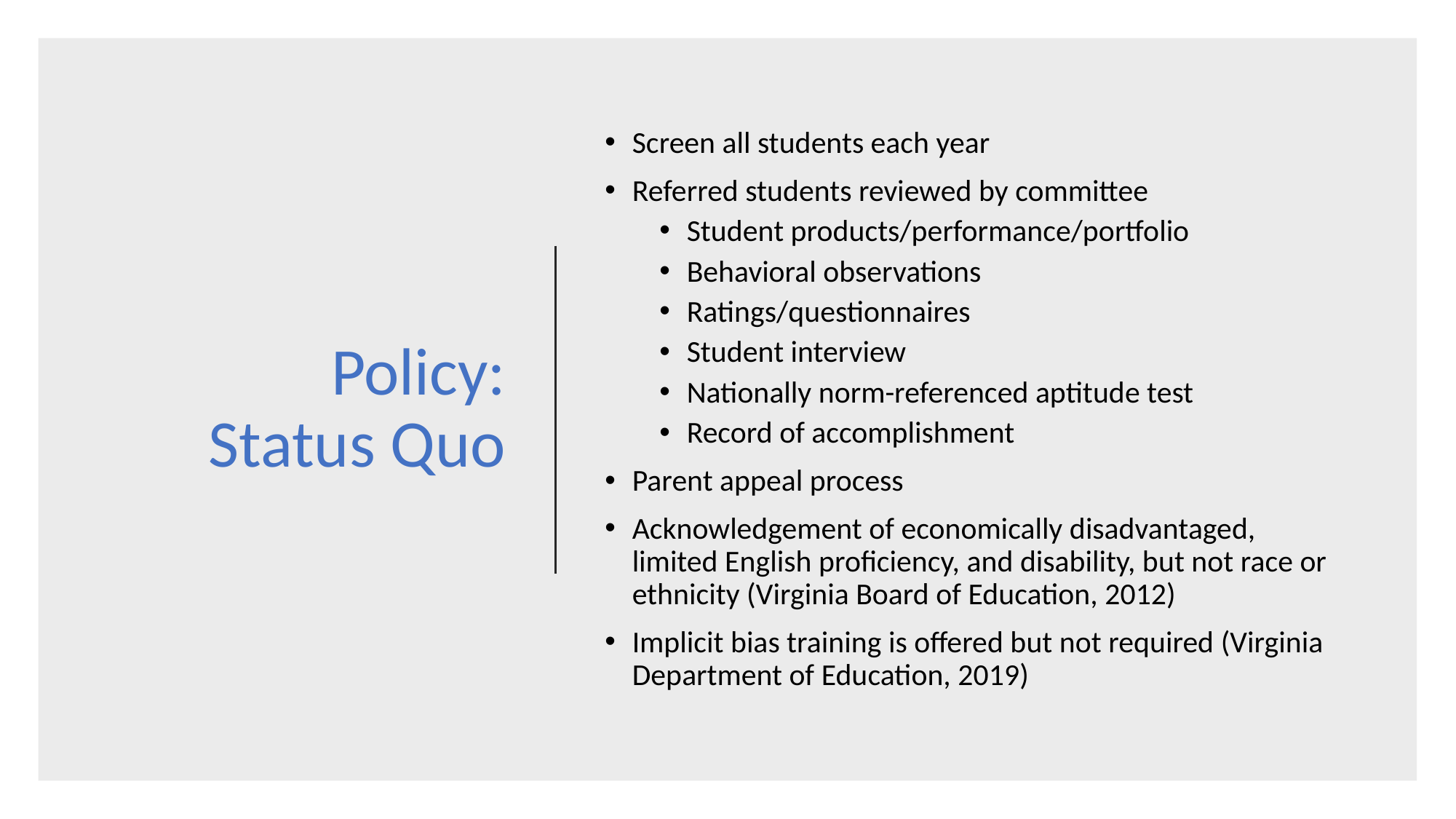

# Policy: Status Quo
Screen all students each year
Referred students reviewed by committee
Student products/performance/portfolio
Behavioral observations
Ratings/questionnaires
Student interview
Nationally norm-referenced aptitude test
Record of accomplishment
Parent appeal process
Acknowledgement of economically disadvantaged, limited English proficiency, and disability, but not race or ethnicity (Virginia Board of Education, 2012)
Implicit bias training is offered but not required (Virginia Department of Education, 2019)